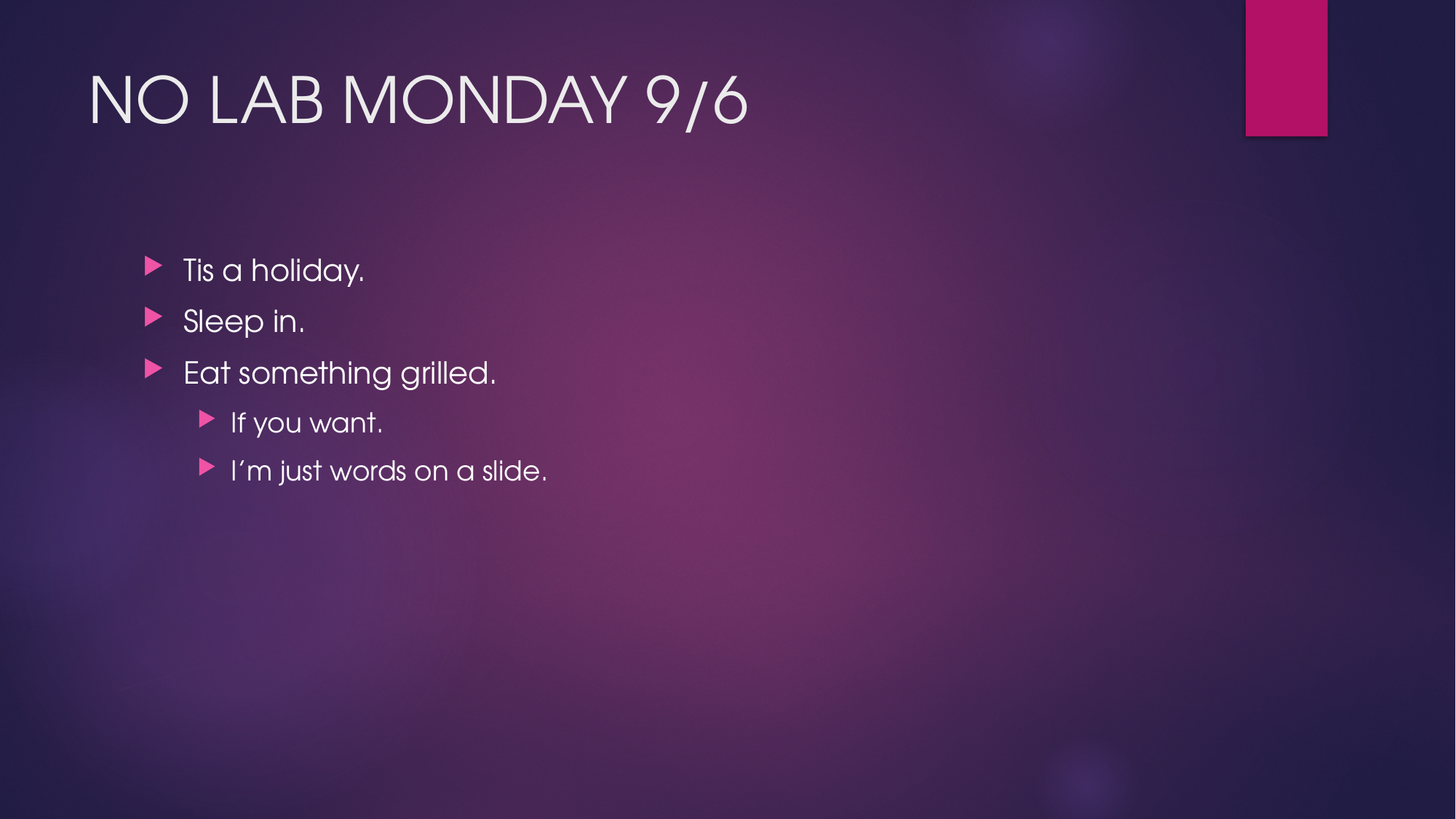

# NO LAB MONDAY 9/6
Tis a holiday.
Sleep in.
Eat something grilled.
If you want.
I’m just words on a slide.